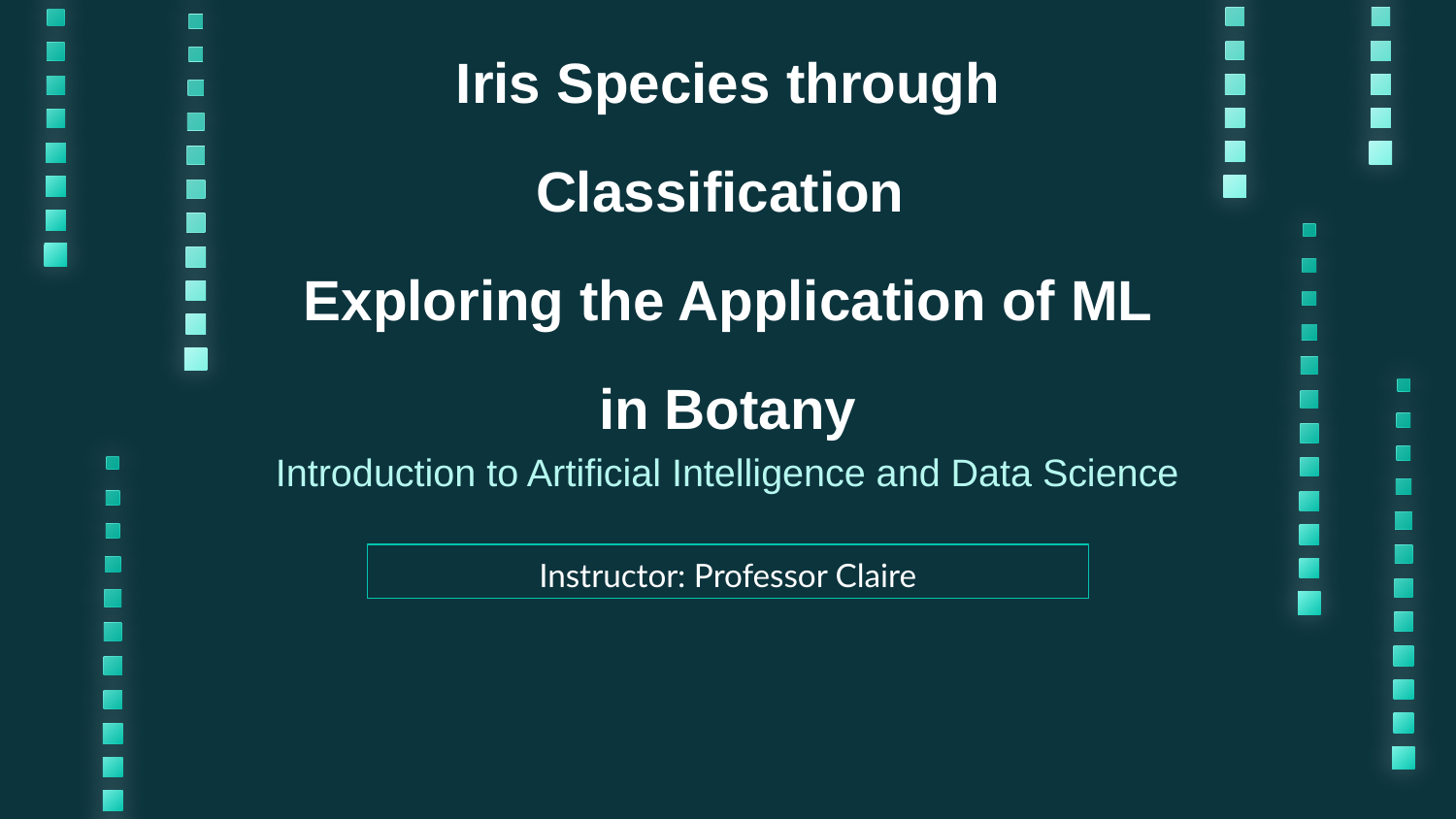

# Iris Species through Classification Exploring the Application of ML in Botany
Introduction to Artificial Intelligence and Data Science

Instructor: Professor Claire